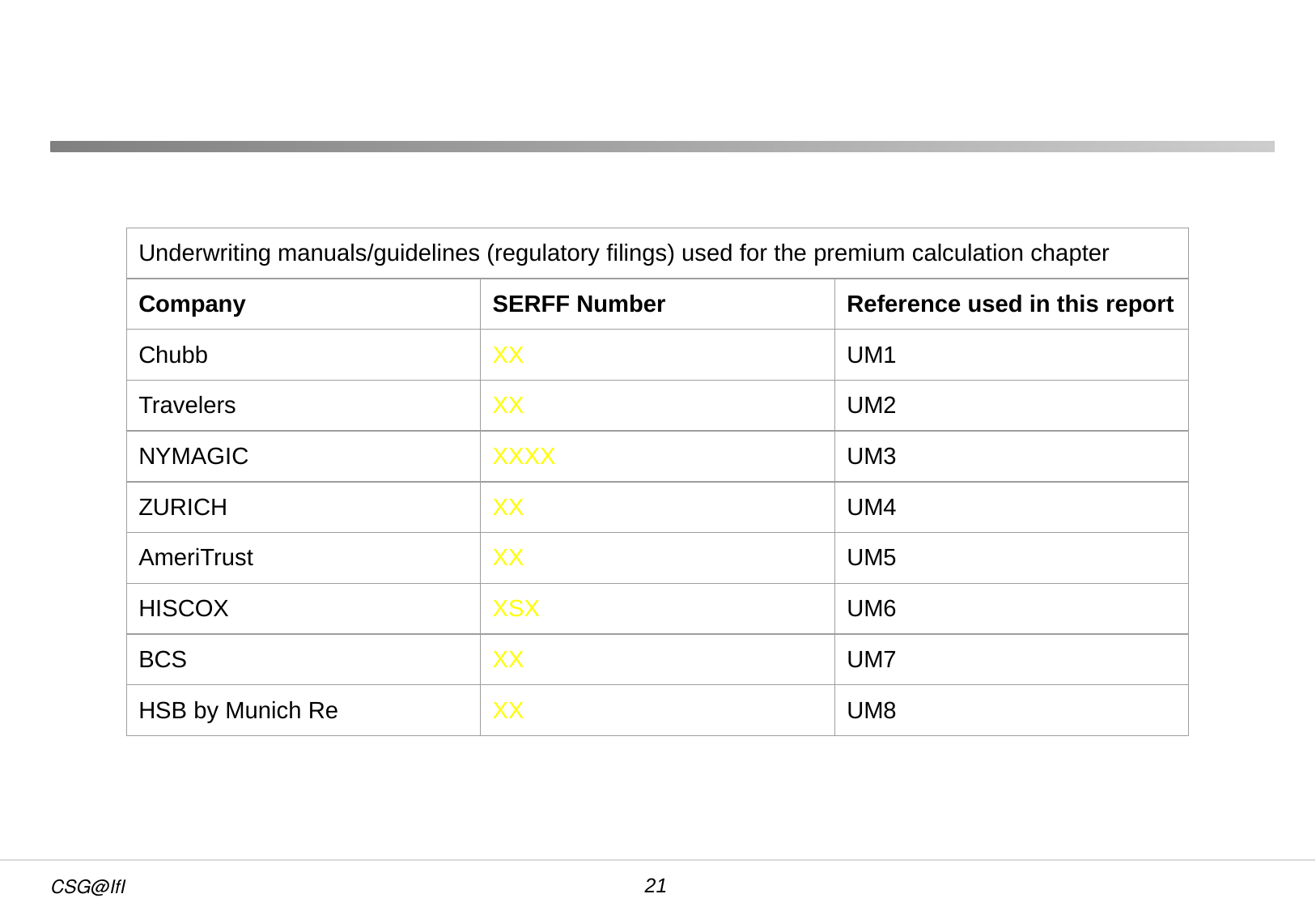

#

| Underwriting manuals/guidelines (regulatory filings) used for the premium calculation chapter |  |  |
| --- | --- | --- |
| Company | SERFF Number | Reference used in this report |
| Chubb | XX | UM1 |
| Travelers | XX | UM2 |
| NYMAGIC | XXXX | UM3 |
| ZURICH | XX | UM4 |
| AmeriTrust | XX | UM5 |
| HISCOX | XSX | UM6 |
| BCS | XX | UM7 |
| HSB by Munich Re | XX | UM8 |
21